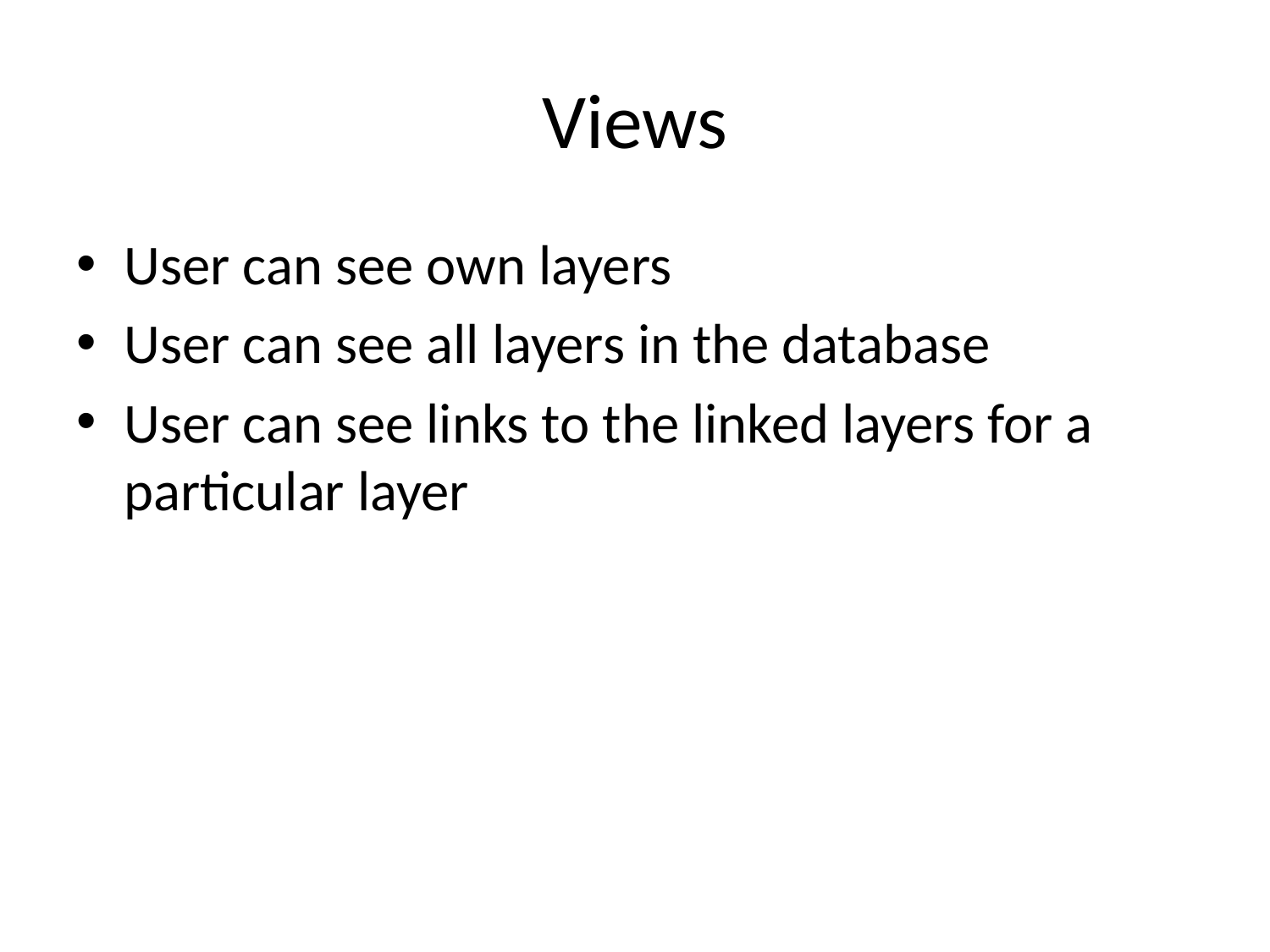

# Views
User can see own layers
User can see all layers in the database
User can see links to the linked layers for a particular layer